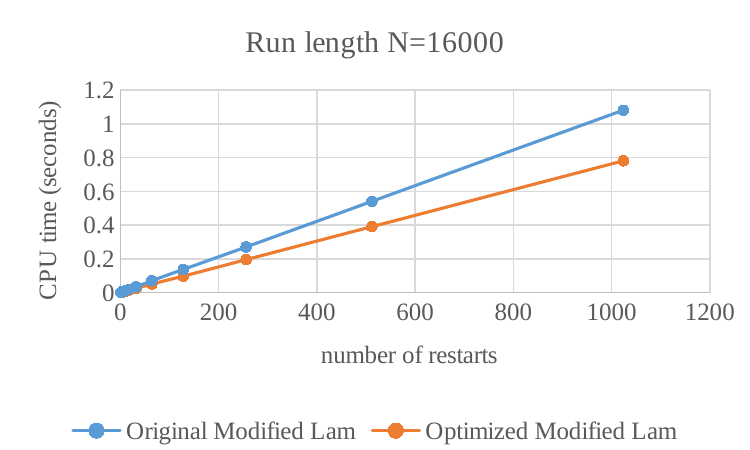

### Chart: Run length N=16000

| Category | Original Modified Lam | Optimized Modified Lam |
|---|---|---|